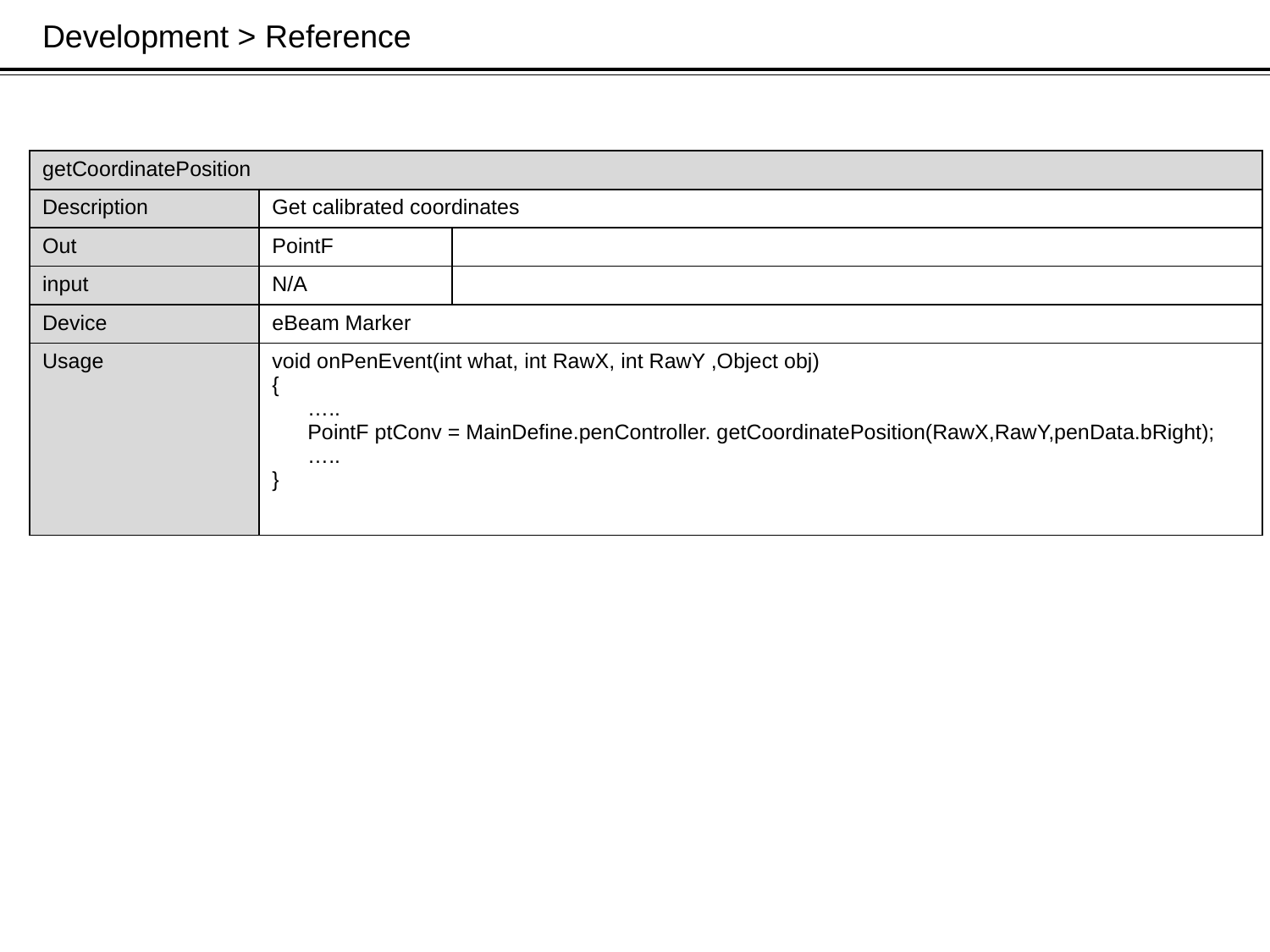

Development > Reference
| getCoordinatePosition |  |  |
| --- | --- | --- |
| Description | Get calibrated coordinates |  |
| Out | PointF |  |
| input | N/A |  |
| Device | eBeam Marker |  |
| Usage | void onPenEvent(int what, int RawX, int RawY ,Object obj) { ….. PointF ptConv = MainDefine.penController. getCoordinatePosition(RawX,RawY,penData.bRight); ….. } |  |